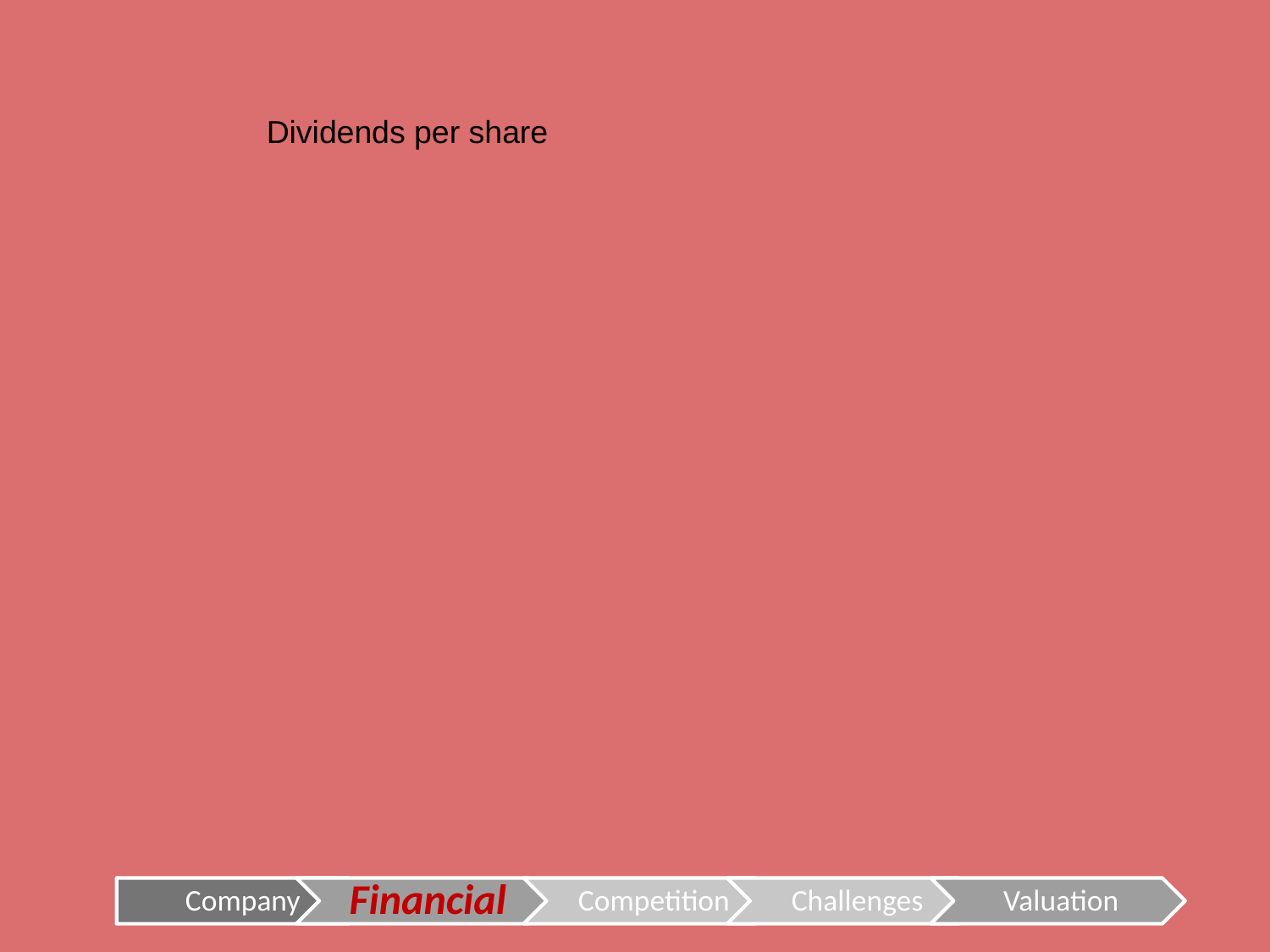

Dividends per share
Company
Financial
Competition
Challenges
Valuation